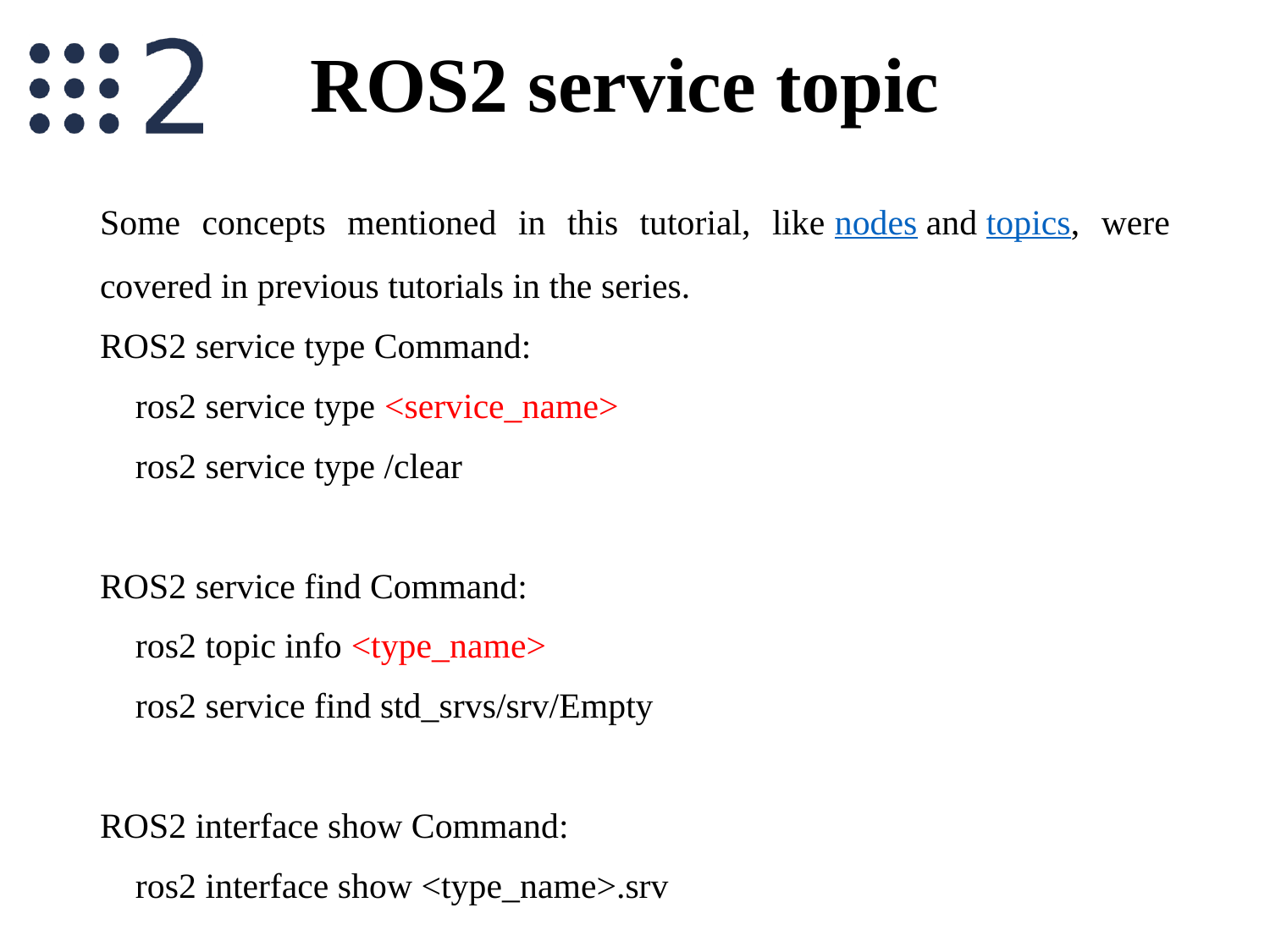

# ROS2 service topic
Some concepts mentioned in this tutorial, like nodes and topics, were covered in previous tutorials in the series.
ROS2 service type Command:
    ros2 service type <service_name>
    ros2 service type /clear

ROS2 service find Command:
    ros2 topic info <type_name>
    ros2 service find std_srvs/srv/Empty

ROS2 interface show Command:
    ros2 interface show <type_name>.srv

9